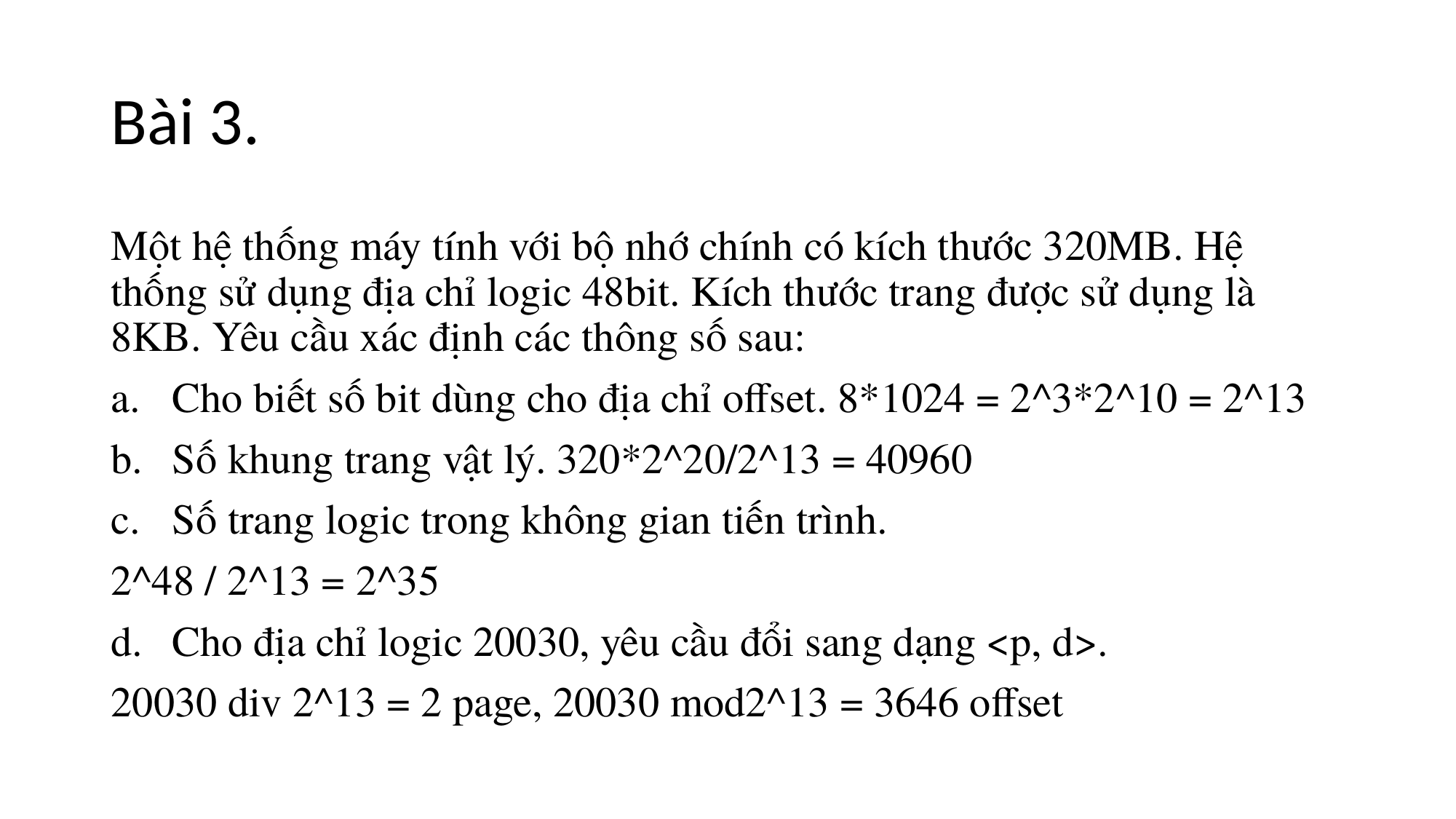

# Bài 3.
Một hệ thống máy tính với bộ nhớ chính có kích thước 320MB. Hệ thống sử dụng địa chỉ logic 48bit. Kích thước trang được sử dụng là 8KB. Yêu cầu xác định các thông số sau:
Cho biết số bit dùng cho địa chỉ offset. 8*1024 = 2^3*2^10 = 2^13
Số khung trang vật lý. 320*2^20/2^13 = 40960
Số trang logic trong không gian tiến trình.
2^48 / 2^13 = 2^35
Cho địa chỉ logic 20030, yêu cầu đổi sang dạng <p, d>.
20030 div 2^13 = 2 page, 20030 mod2^13 = 3646 offset